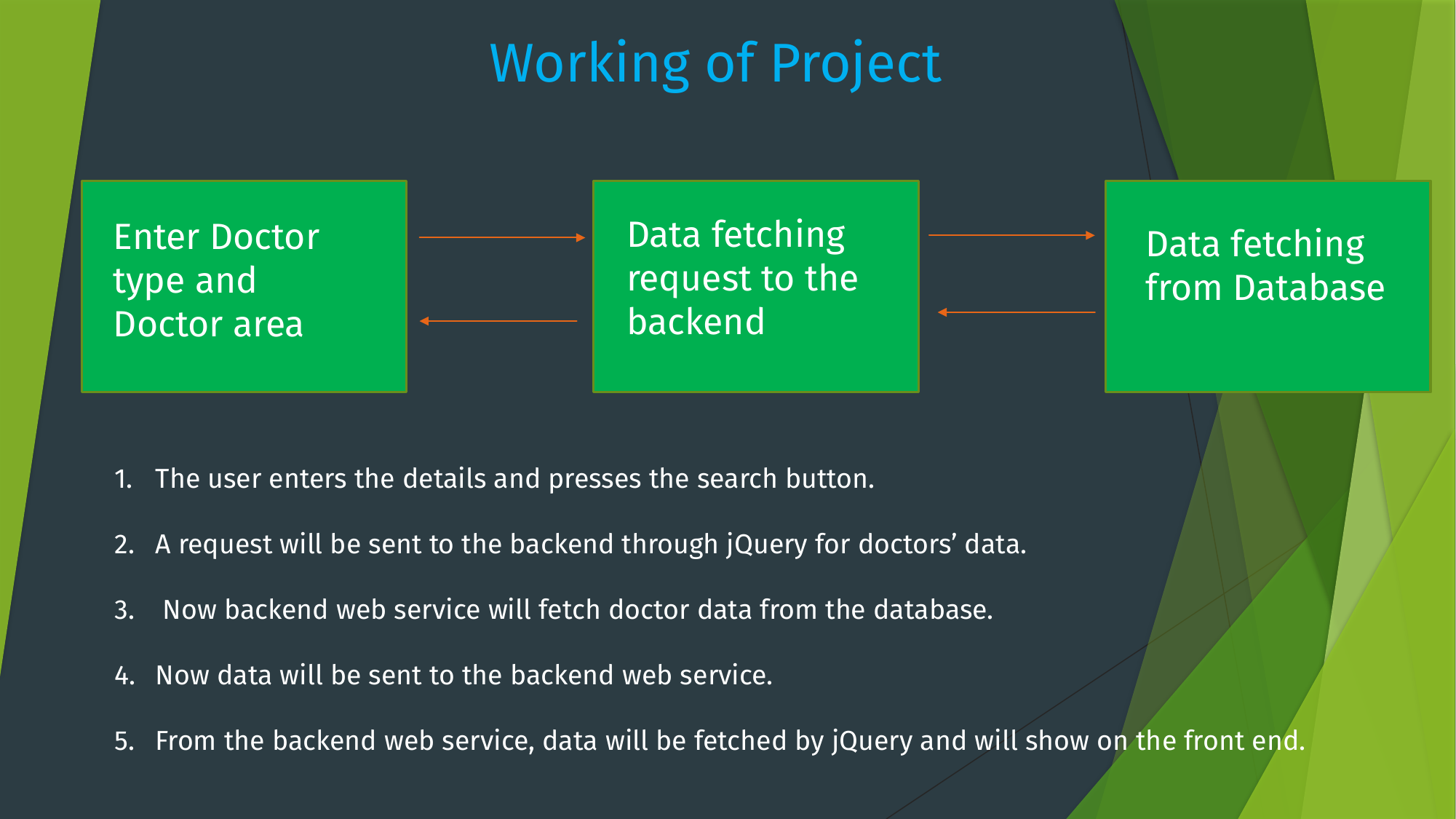

Working of Project

Data fetching request to the backend
Enter Doctor type and Doctor area
Data fetching from Database
The user enters the details and presses the search button.

A request will be sent to the backend through jQuery for doctors’ data.

 Now backend web service will fetch doctor data from the database.

Now data will be sent to the backend web service.

From the backend web service, data will be fetched by jQuery and will show on the front end.